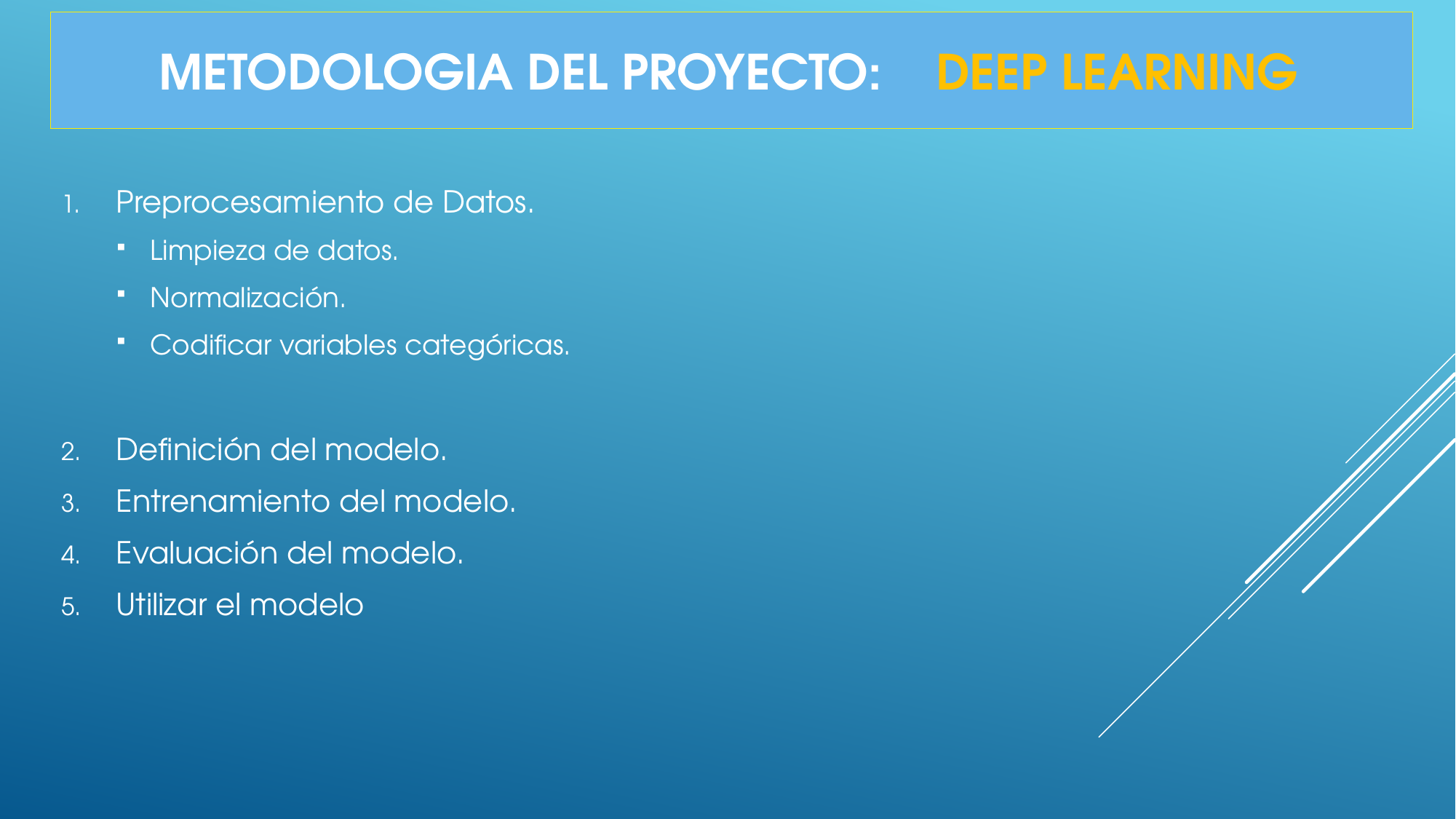

# METODOLOGIA DEL PROYECTO: 	Deep Learning
Preprocesamiento de Datos.
Limpieza de datos.
Normalización.
Codificar variables categóricas.

Definición del modelo.
Entrenamiento del modelo.
Evaluación del modelo.
Utilizar el modelo